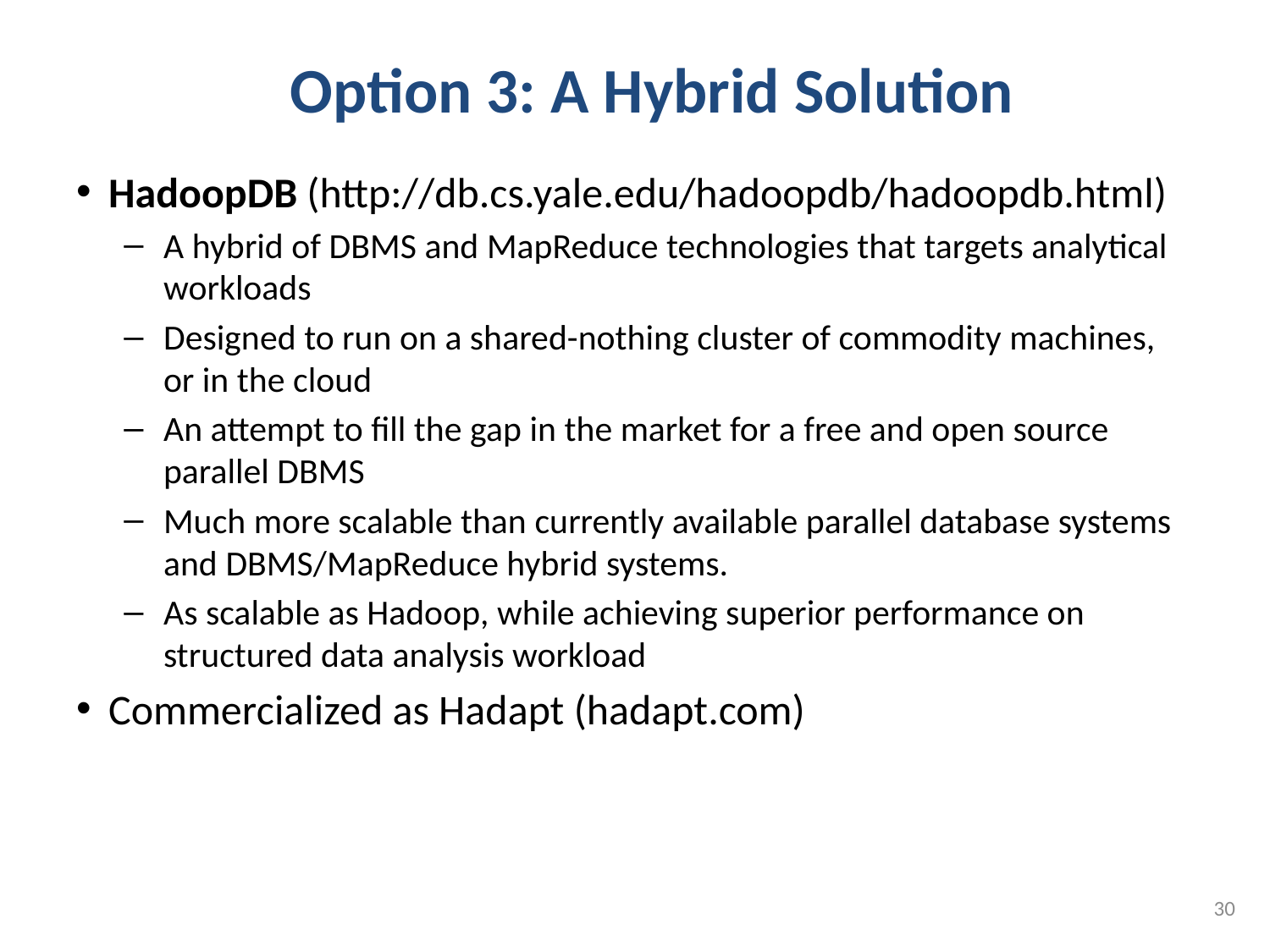

# Option 3: A Hybrid Solution
HadoopDB (http://db.cs.yale.edu/hadoopdb/hadoopdb.html)
A hybrid of DBMS and MapReduce technologies that targets analytical workloads
Designed to run on a shared-nothing cluster of commodity machines, or in the cloud
An attempt to fill the gap in the market for a free and open source parallel DBMS
Much more scalable than currently available parallel database systems and DBMS/MapReduce hybrid systems.
As scalable as Hadoop, while achieving superior performance on structured data analysis workload
Commercialized as Hadapt (hadapt.com)

30